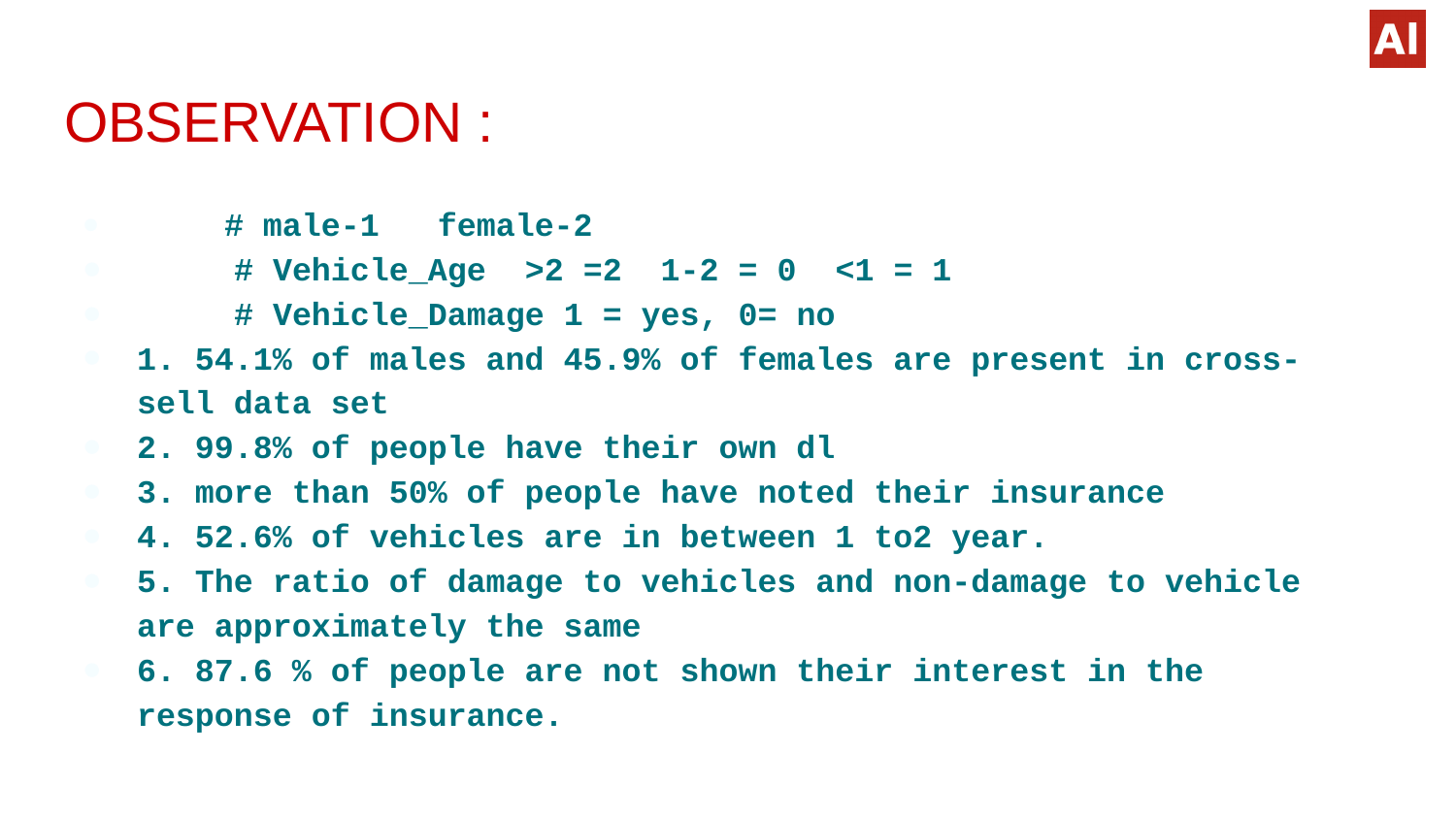

# OBSERVATION :
     # male-1   female-2
     # Vehicle_Age  >2 =2  1-2 = 0  <1 = 1
     # Vehicle_Damage 1 = yes, 0= no
1. 54.1% of males and 45.9% of females are present in cross-sell data set
2. 99.8% of people have their own dl
3. more than 50% of people have noted their insurance
4. 52.6% of vehicles are in between 1 to2 year.
5. The ratio of damage to vehicles and non-damage to vehicle are approximately the same
6. 87.6 % of people are not shown their interest in the response of insurance.